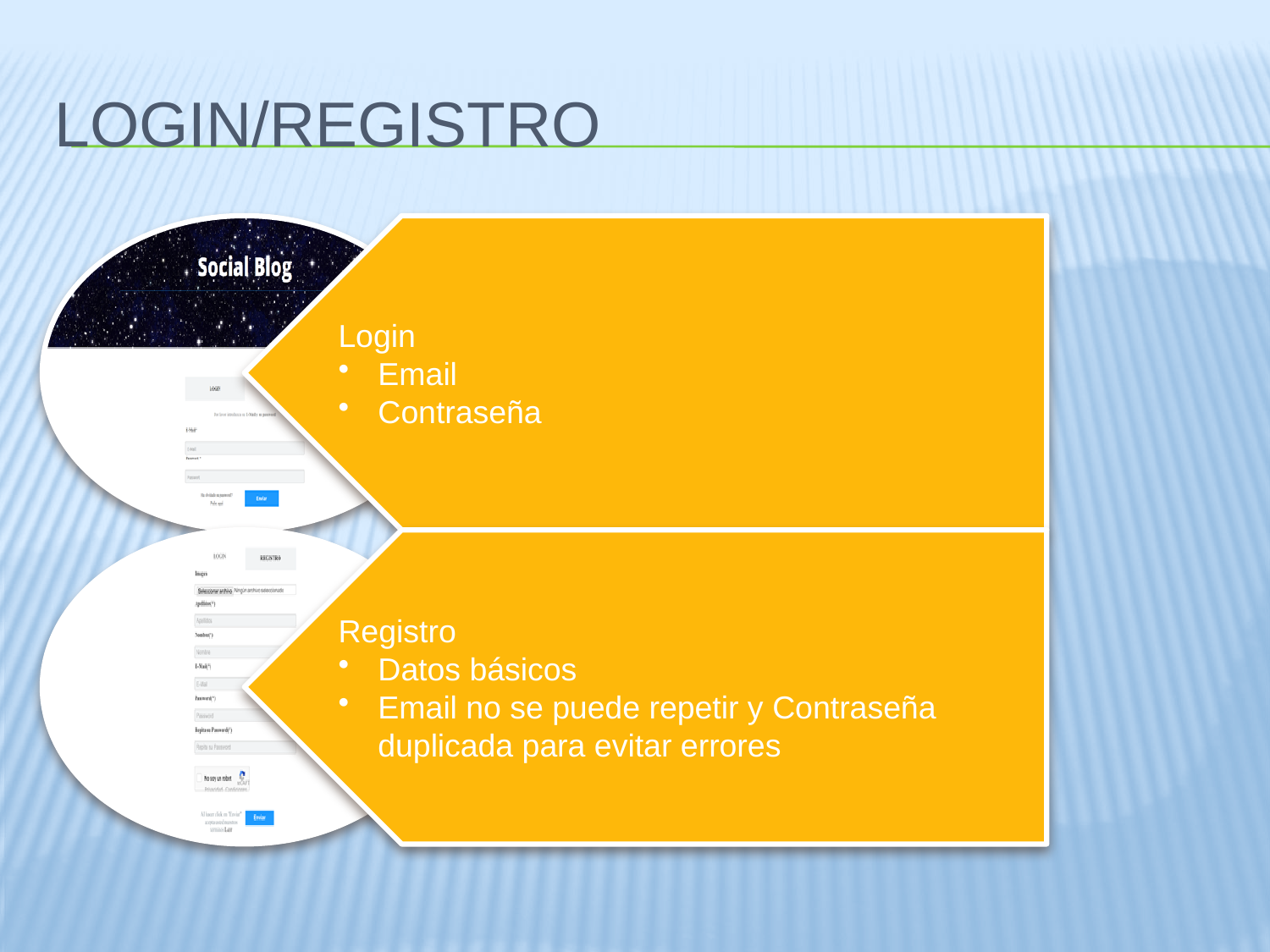

# Login/Registro
Login
Email
Contraseña
Registro
Datos básicos
Email no se puede repetir y Contraseña duplicada para evitar errores